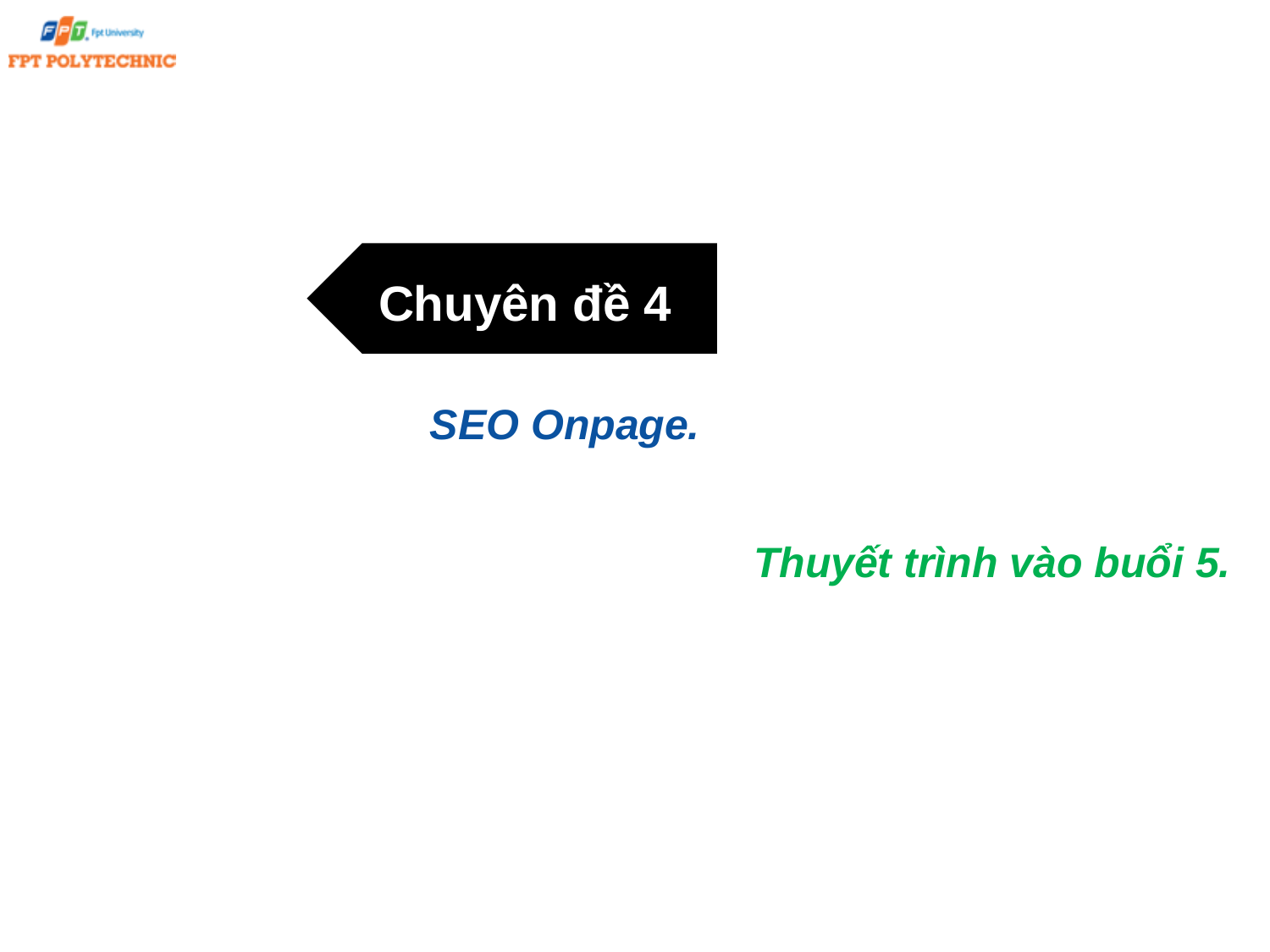

Chuyên đề 4
SEO Onpage.

Thuyết trình vào buổi 5.